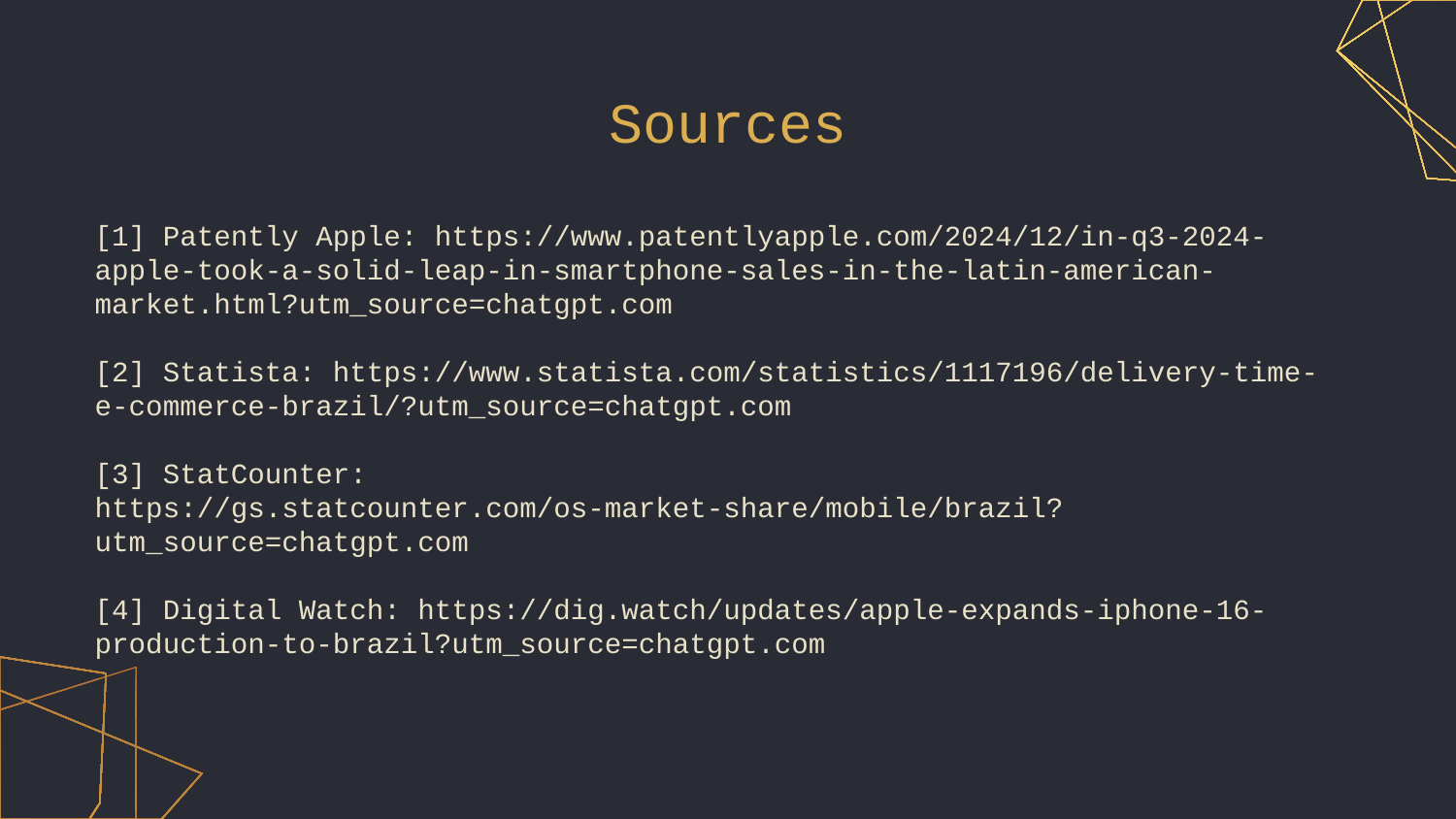

# Sources
[1] Patently Apple: https://www.patentlyapple.com/2024/12/in-q3-2024-apple-took-a-solid-leap-in-smartphone-sales-in-the-latin-american-market.html?utm_source=chatgpt.com

[2] Statista: https://www.statista.com/statistics/1117196/delivery-time-e-commerce-brazil/?utm_source=chatgpt.com

[3] StatCounter: https://gs.statcounter.com/os-market-share/mobile/brazil?utm_source=chatgpt.com

[4] Digital Watch: https://dig.watch/updates/apple-expands-iphone-16-production-to-brazil?utm_source=chatgpt.com